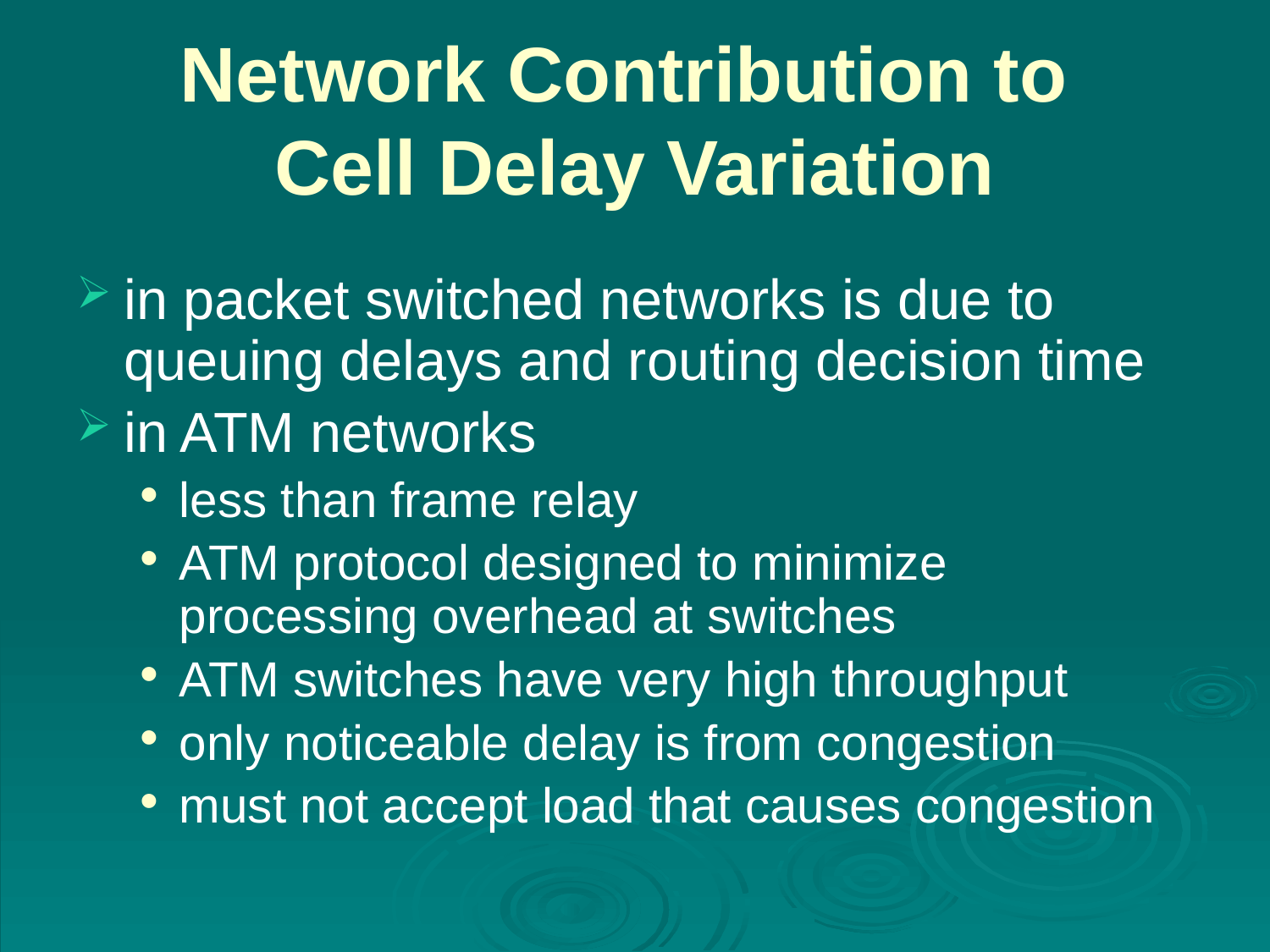

# Network Contribution to Cell Delay Variation
in packet switched networks is due to queuing delays and routing decision time
in ATM networks
less than frame relay
ATM protocol designed to minimize processing overhead at switches
ATM switches have very high throughput
only noticeable delay is from congestion
must not accept load that causes congestion